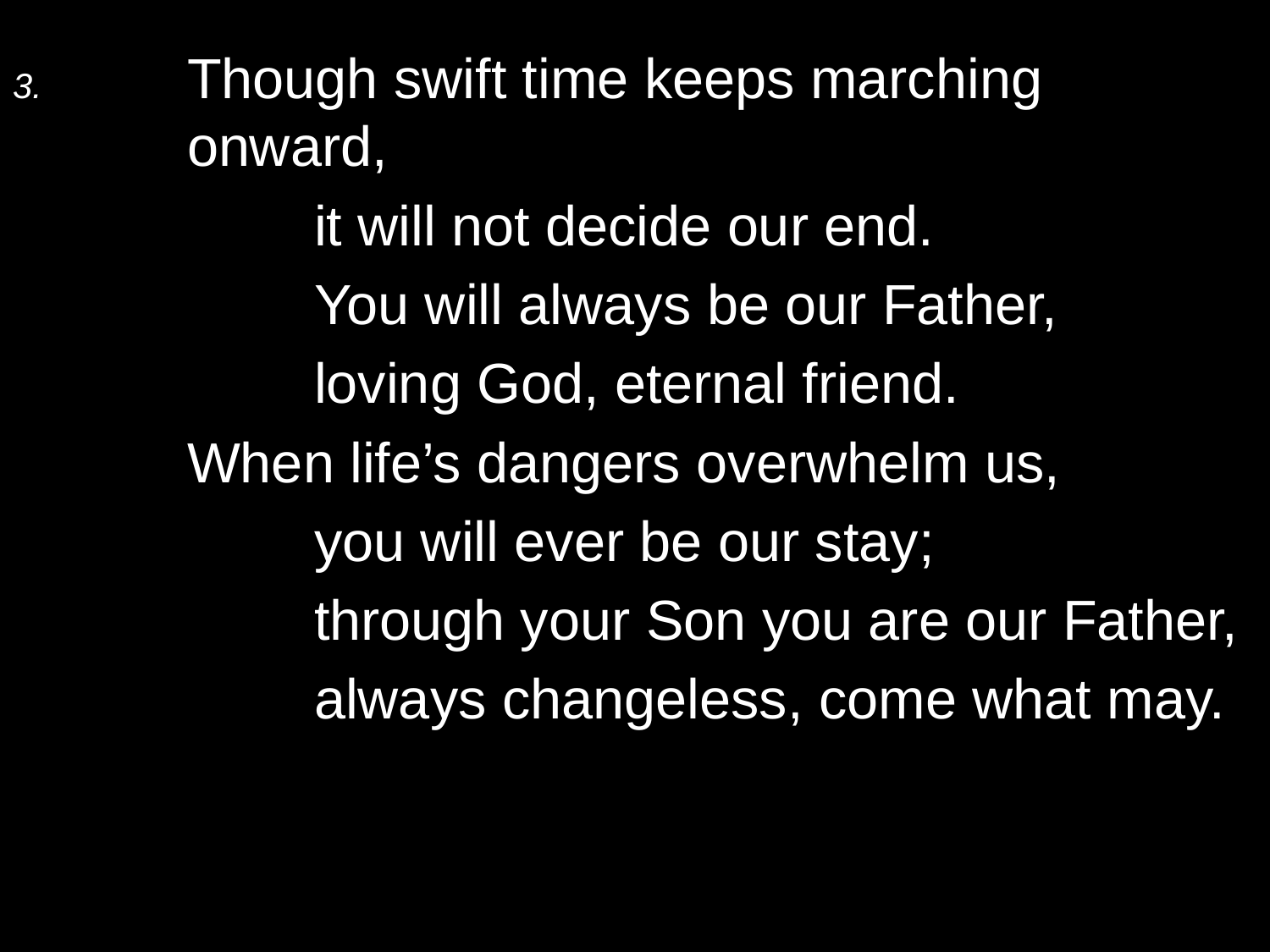

3.	Though swift time keeps marching onward,
		it will not decide our end.
		You will always be our Father,
		loving God, eternal friend.
	When life’s dangers overwhelm us,
		you will ever be our stay;
		through your Son you are our Father,
		always changeless, come what may.